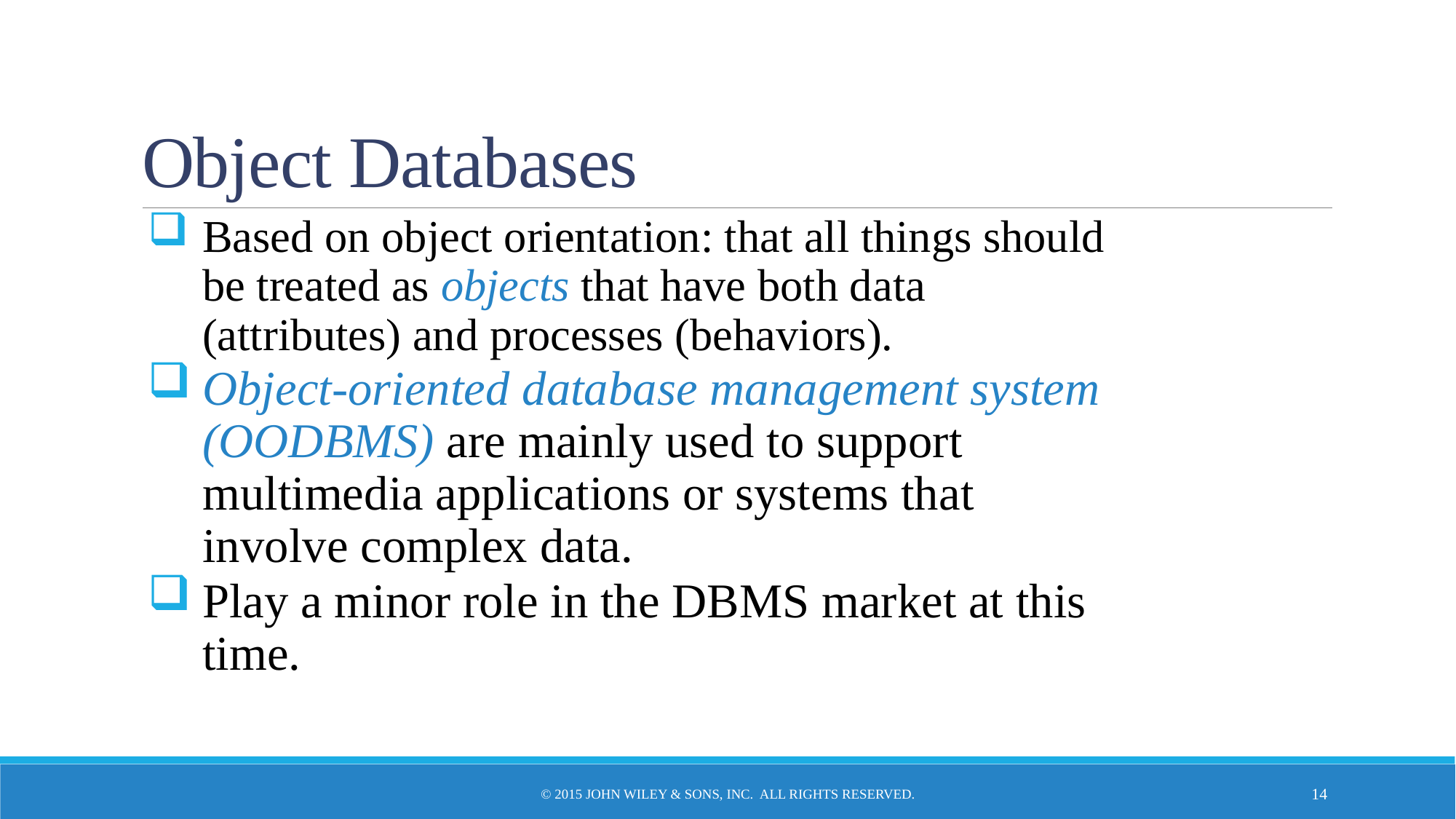

# Object Databases
Based on object orientation: that all things should be treated as objects that have both data (attributes) and processes (behaviors).
Object-oriented database management system (OODBMS) are mainly used to support multimedia applications or systems that involve complex data.
Play a minor role in the DBMS market at this time.
© 2015 John Wiley & Sons, Inc.  All rights reserved.
14